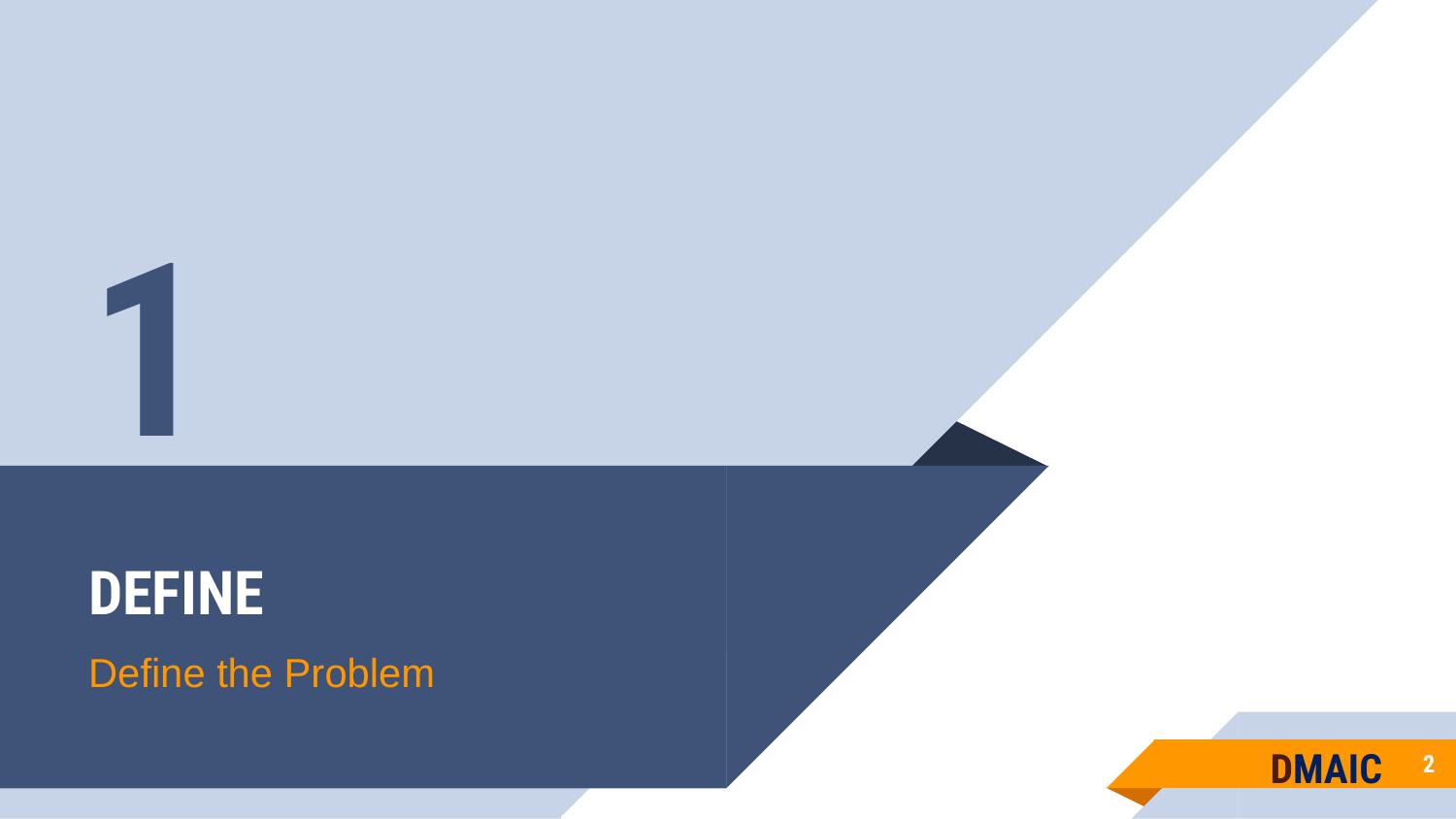

1
# DEFINE
Define the Problem
DMAIC
2